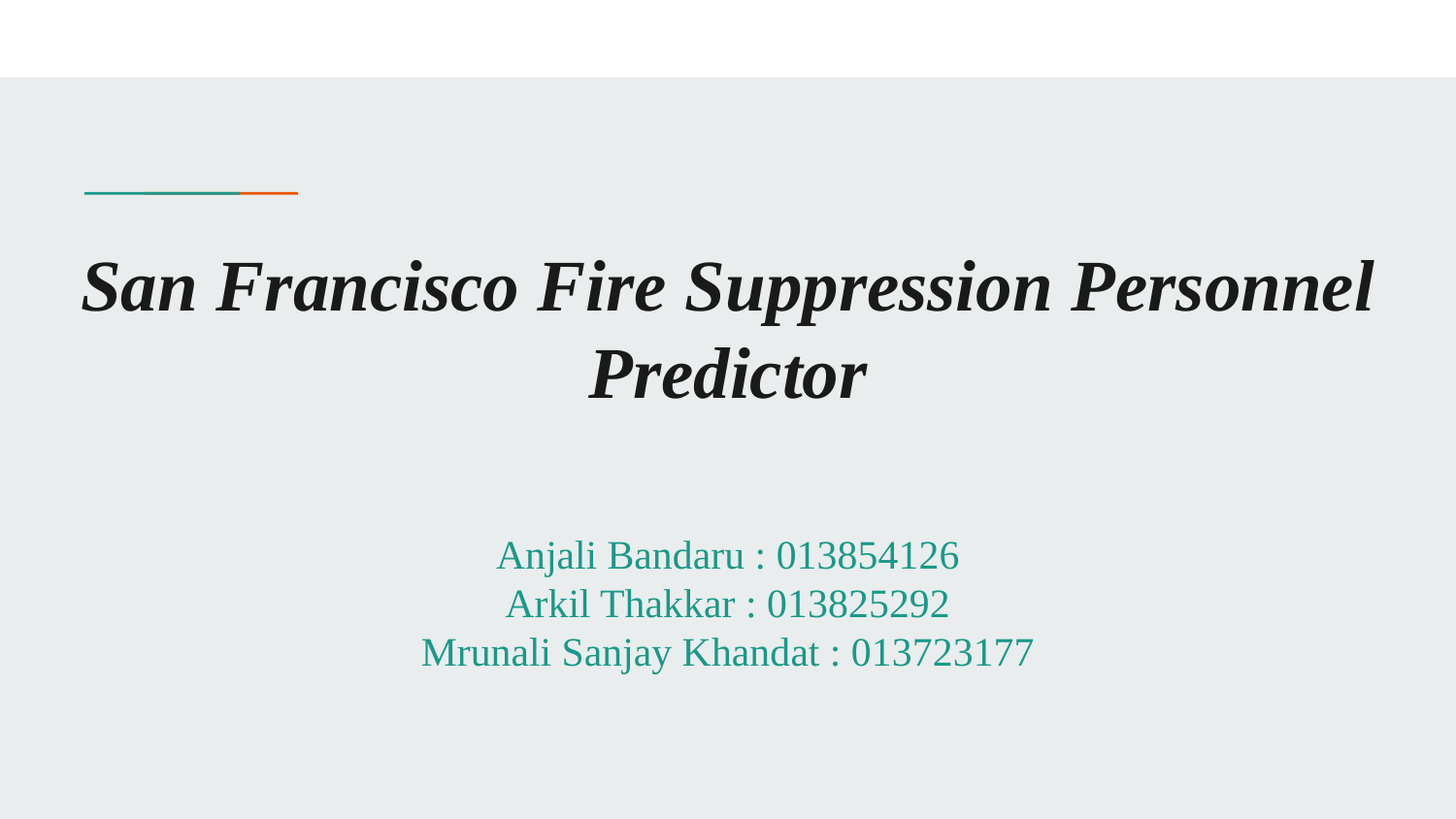

# San Francisco Fire Suppression Personnel Predictor
Anjali Bandaru : 013854126
Arkil Thakkar : 013825292
Mrunali Sanjay Khandat : 013723177